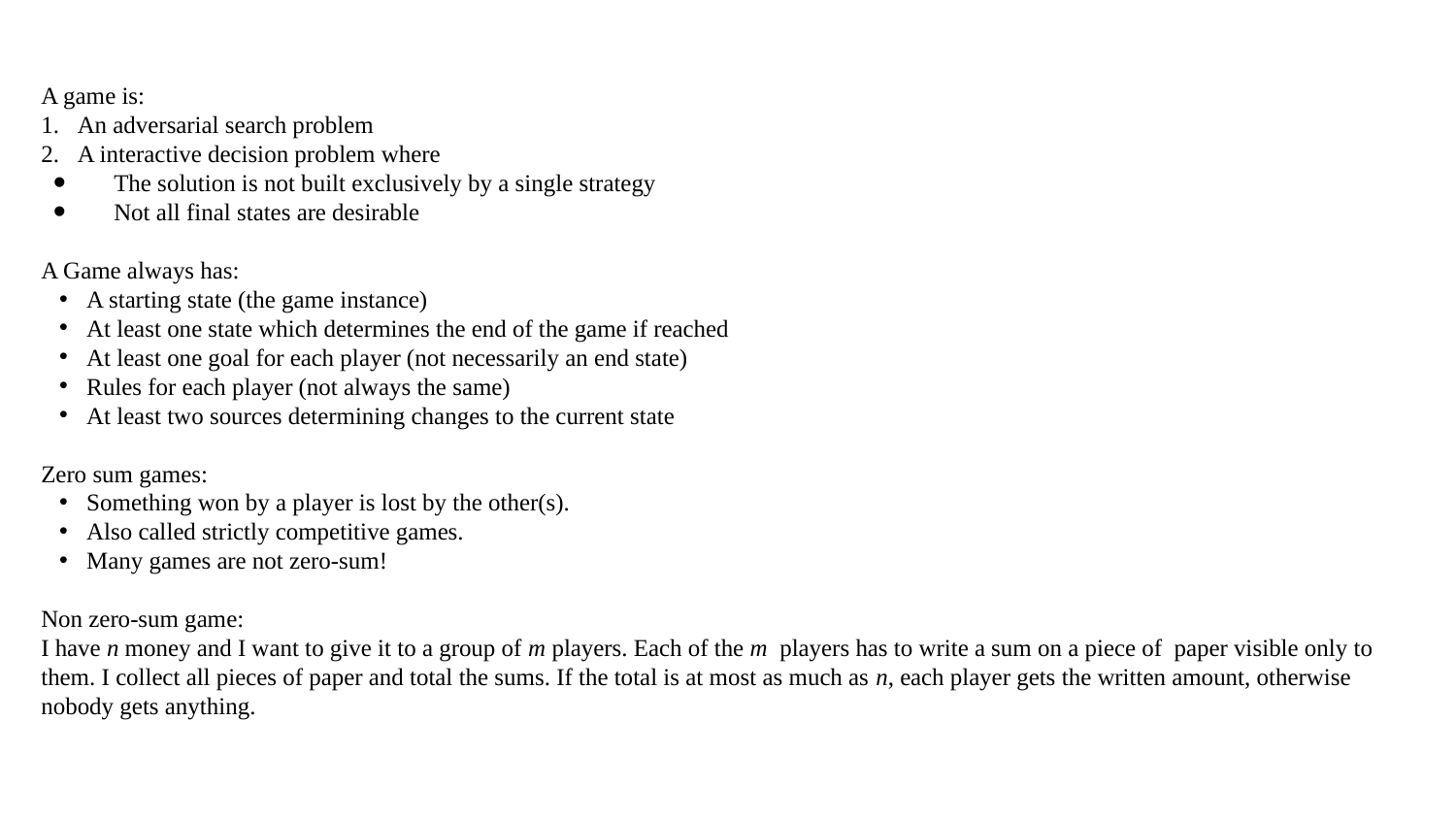

A game is:
An adversarial search problem
A interactive decision problem where
The solution is not built exclusively by a single strategy
Not all final states are desirable

A Game always has:
A starting state (the game instance)
At least one state which determines the end of the game if reached
At least one goal for each player (not necessarily an end state)
Rules for each player (not always the same)
At least two sources determining changes to the current state

Zero sum games:
Something won by a player is lost by the other(s).
Also called strictly competitive games.
Many games are not zero-sum!

Non zero-sum game:
I have n money and I want to give it to a group of m players. Each of the m  players has to write a sum on a piece of  paper visible only to them. I collect all pieces of paper and total the sums. If the total is at most as much as n, each player gets the written amount, otherwise nobody gets anything.